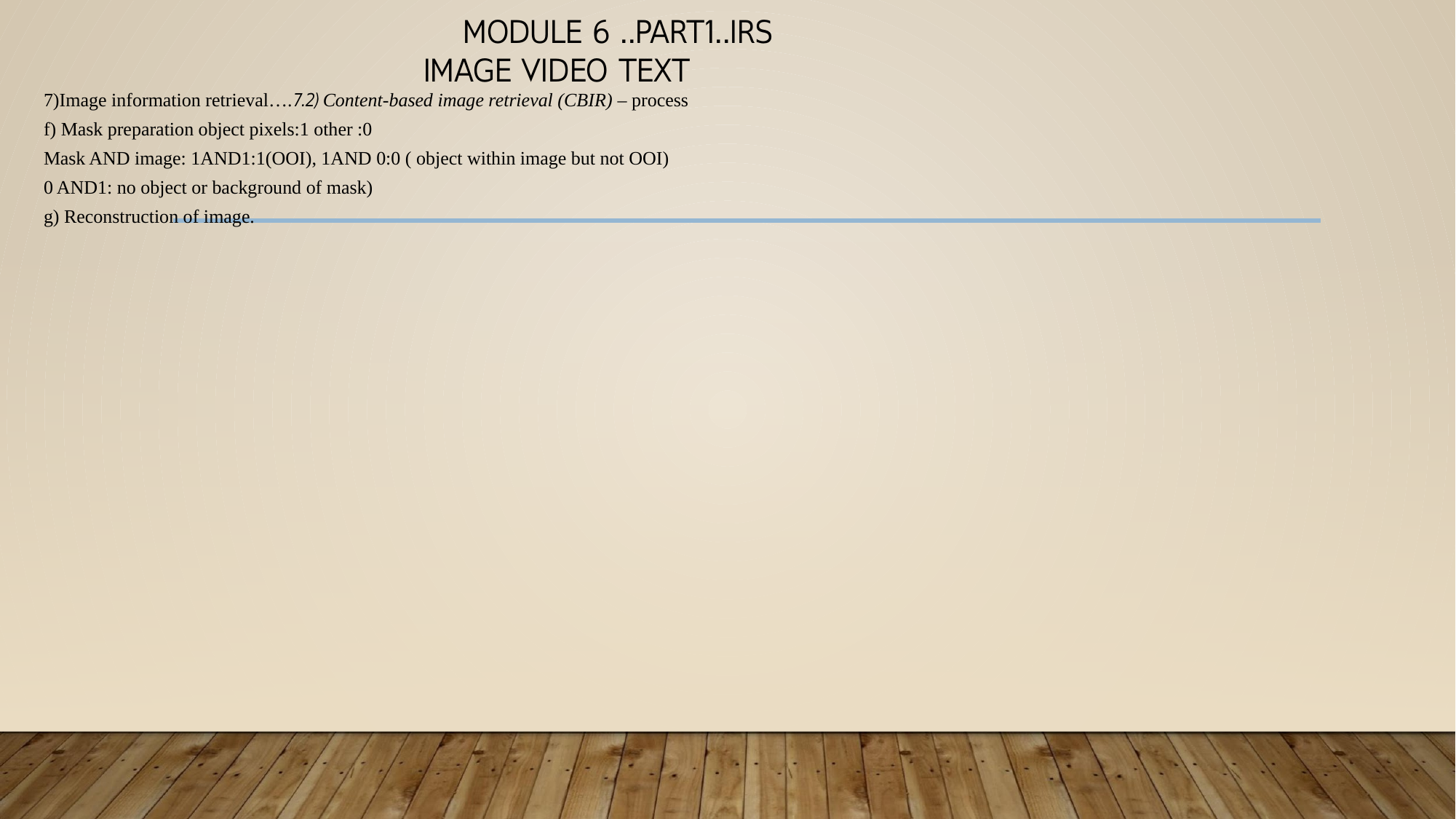

# MODULE 6 ..PART1..IRS IMAGE VIDEO TEXT
7)Image information retrieval….7.2) Content-based image retrieval (CBIR) – process
f) Mask preparation object pixels:1 other :0
Mask AND image: 1AND1:1(OOI), 1AND 0:0 ( object within image but not OOI)
0 AND1: no object or background of mask)
g) Reconstruction of image.